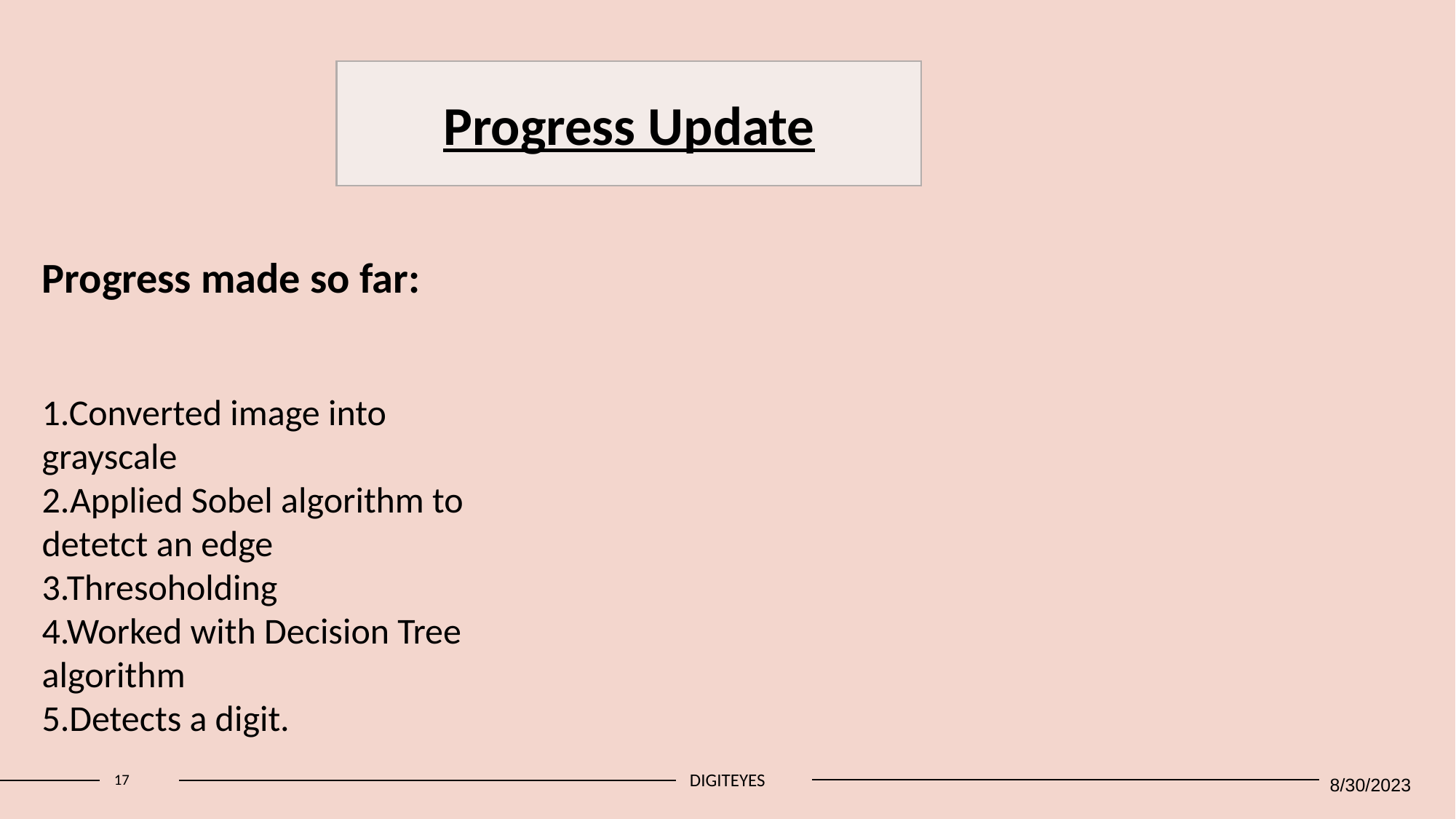

Progress Update
Progress made so far:

1.Converted image into grayscale
2.Applied Sobel algorithm to detetct an edge
3.Thresoholding
4.Worked with Decision Tree algorithm
5.Detects a digit.
17
DIGITEYES